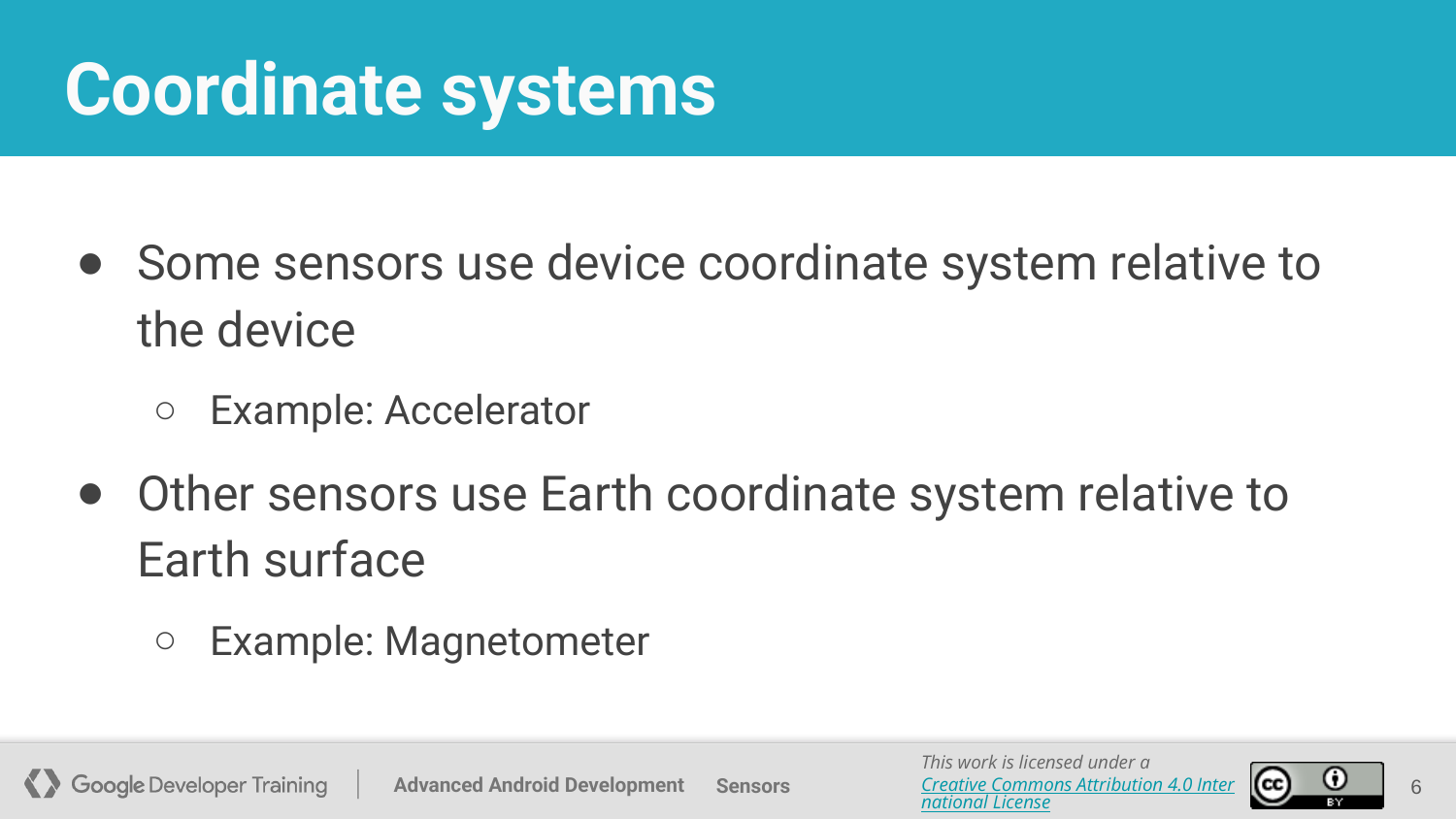

# Coordinate systems
Some sensors use device coordinate system relative to the device
Example: Accelerator
Other sensors use Earth coordinate system relative to Earth surface
Example: Magnetometer
6